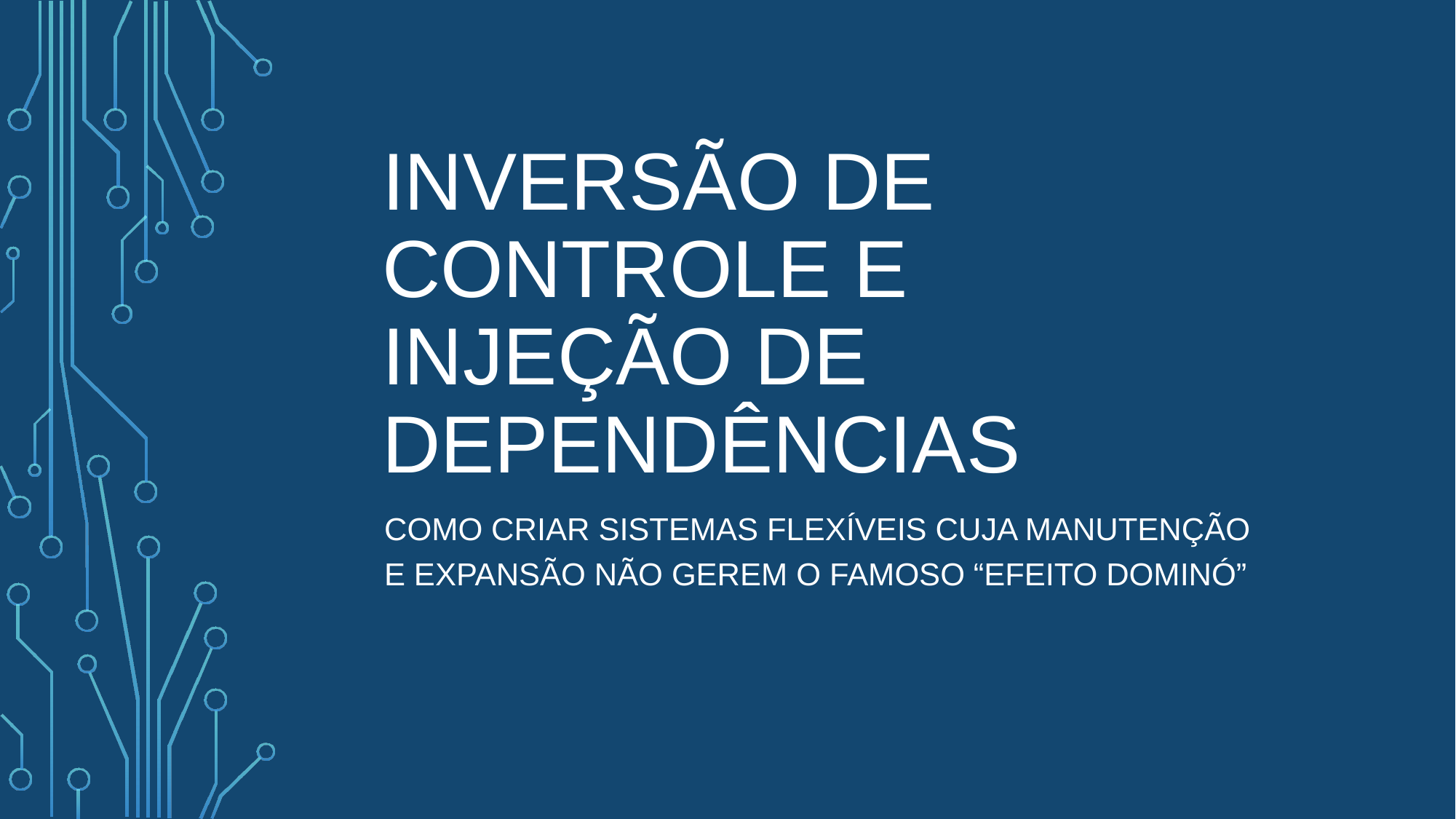

# INVERSÃO DE CONTROLE E INJEÇÃO DE DEPENDÊNCIAS
COMO CRIAR SISTEMAS FLEXÍVEIS CUJA MANUTENÇÃO E EXPANSÃO NÃO GEREM O FAMOSO “EFEITO DOMINÓ”